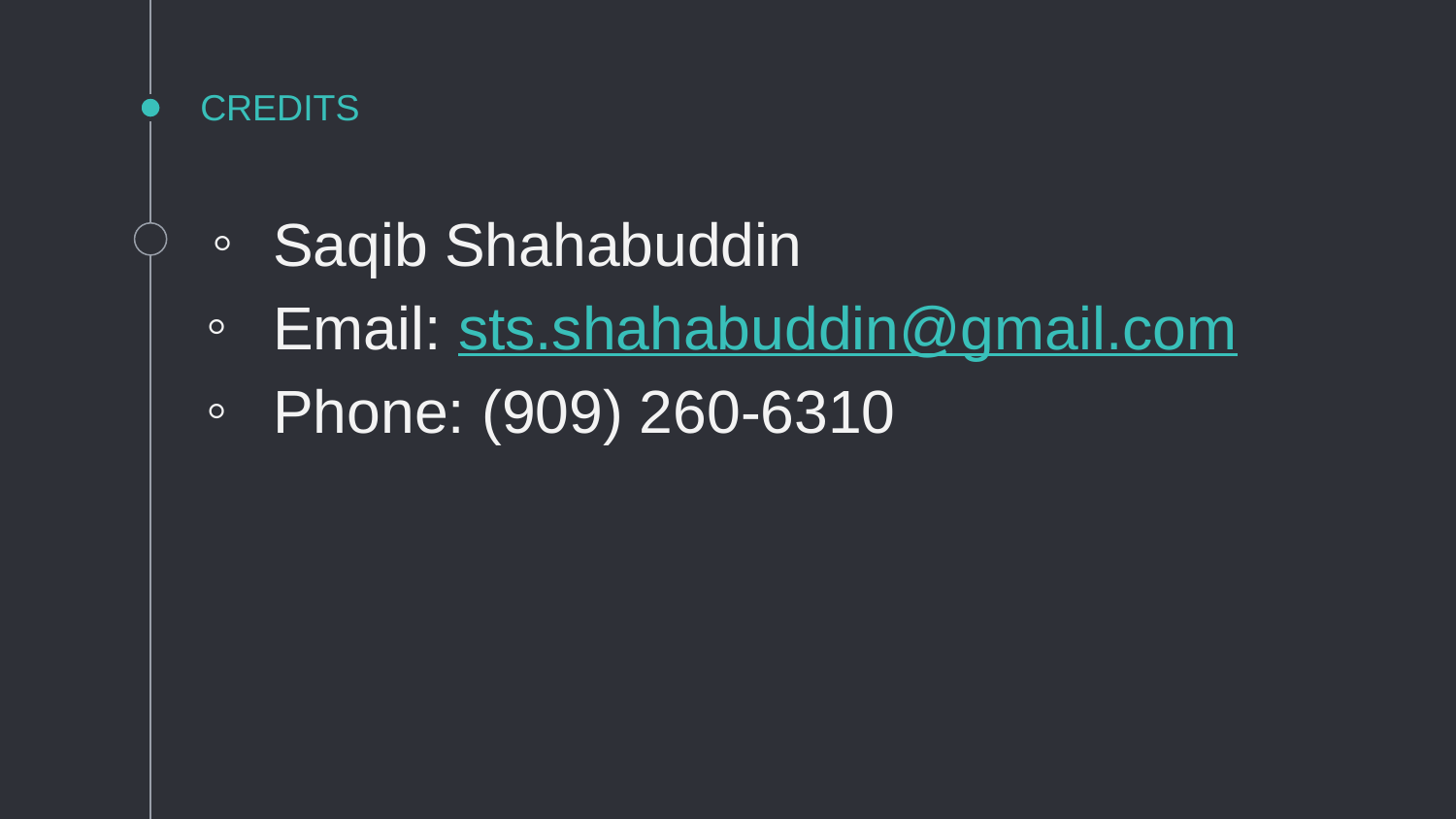

# CREDITS
Saqib Shahabuddin
Email: sts.shahabuddin@gmail.com
Phone: (909) 260-6310